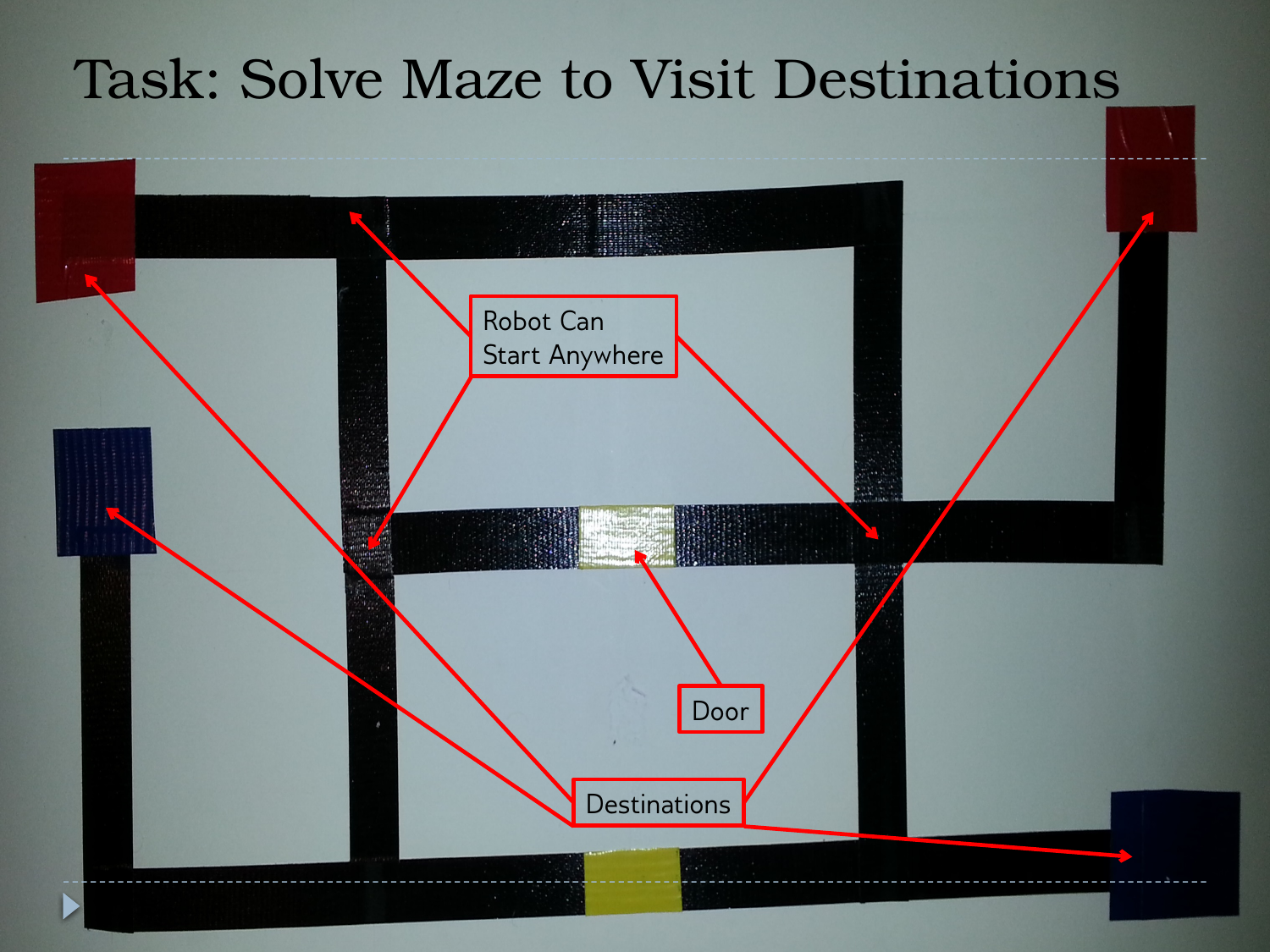

# Task: Solve Maze to Visit Destinations
Robot Can
Start Anywhere
Door
Destinations